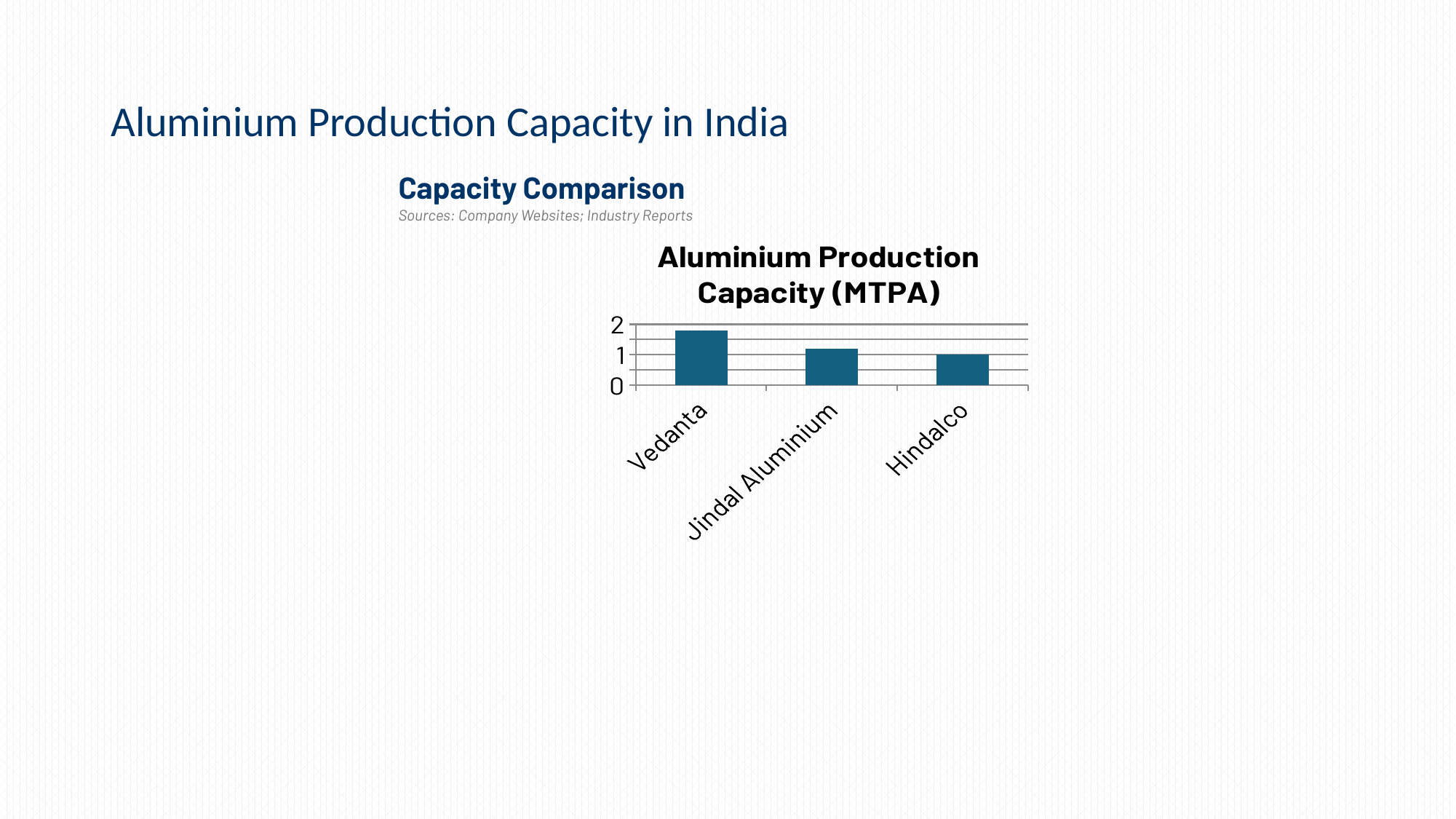

# Aluminium Production Capacity in India
Capacity Comparison
Sources: Company Websites; Industry Reports

### Chart

| Category | Aluminium Production Capacity (MTPA) |
|---|---|
| Vedanta | 1.8 |
| Jindal Aluminium | 1.2 |
| Hindalco | 1.0 |